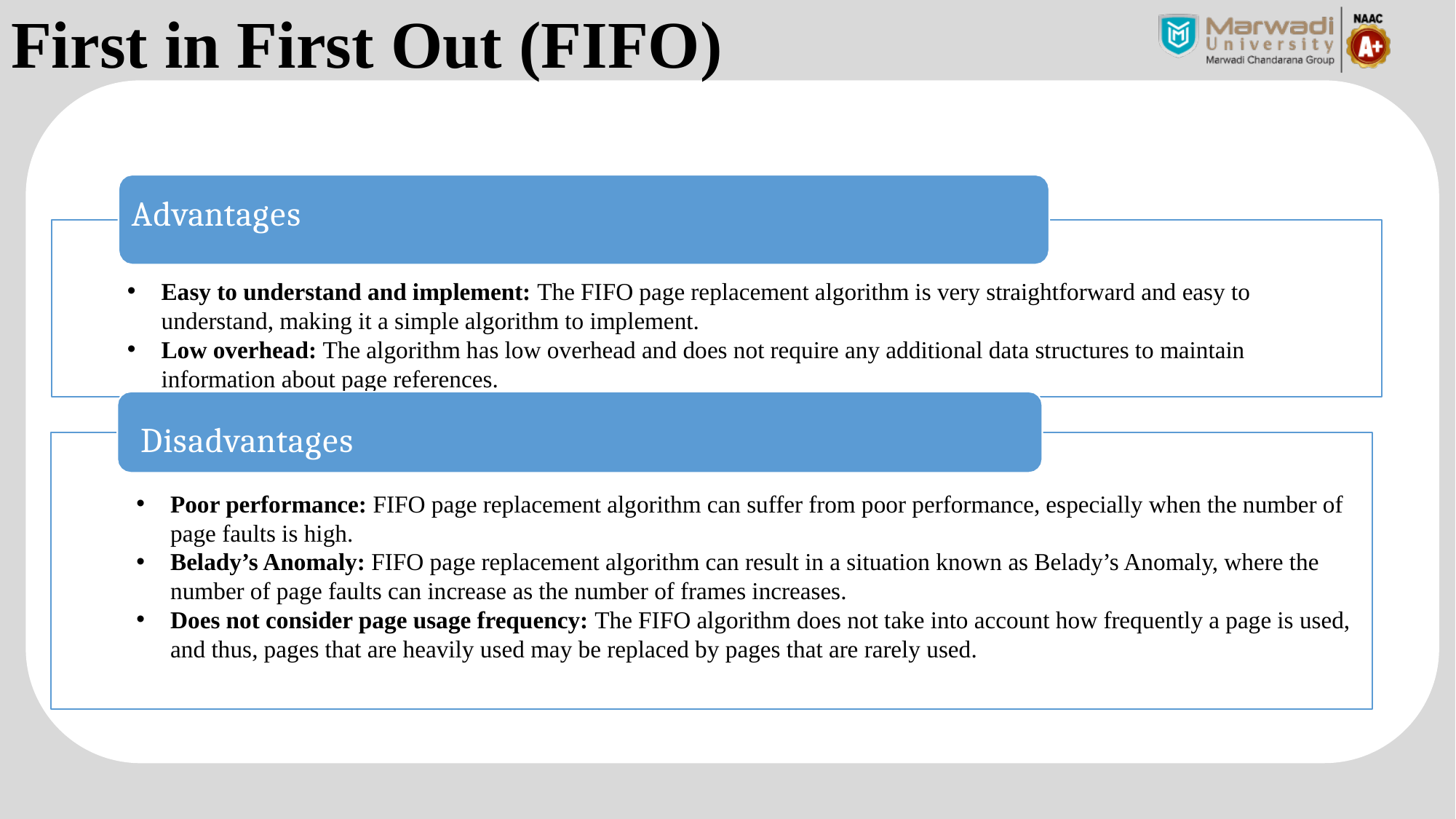

# First in First Out (FIFO)

Advantages

Easy to understand and implement: The FIFO page replacement algorithm is very straightforward and easy to understand, making it a simple algorithm to implement.
Low overhead: The algorithm has low overhead and does not require any additional data structures to maintain information about page references.

Disadvantages

Poor performance: FIFO page replacement algorithm can suffer from poor performance, especially when the number of page faults is high.
Belady’s Anomaly: FIFO page replacement algorithm can result in a situation known as Belady’s Anomaly, where the number of page faults can increase as the number of frames increases.
Does not consider page usage frequency: The FIFO algorithm does not take into account how frequently a page is used, and thus, pages that are heavily used may be replaced by pages that are rarely used.